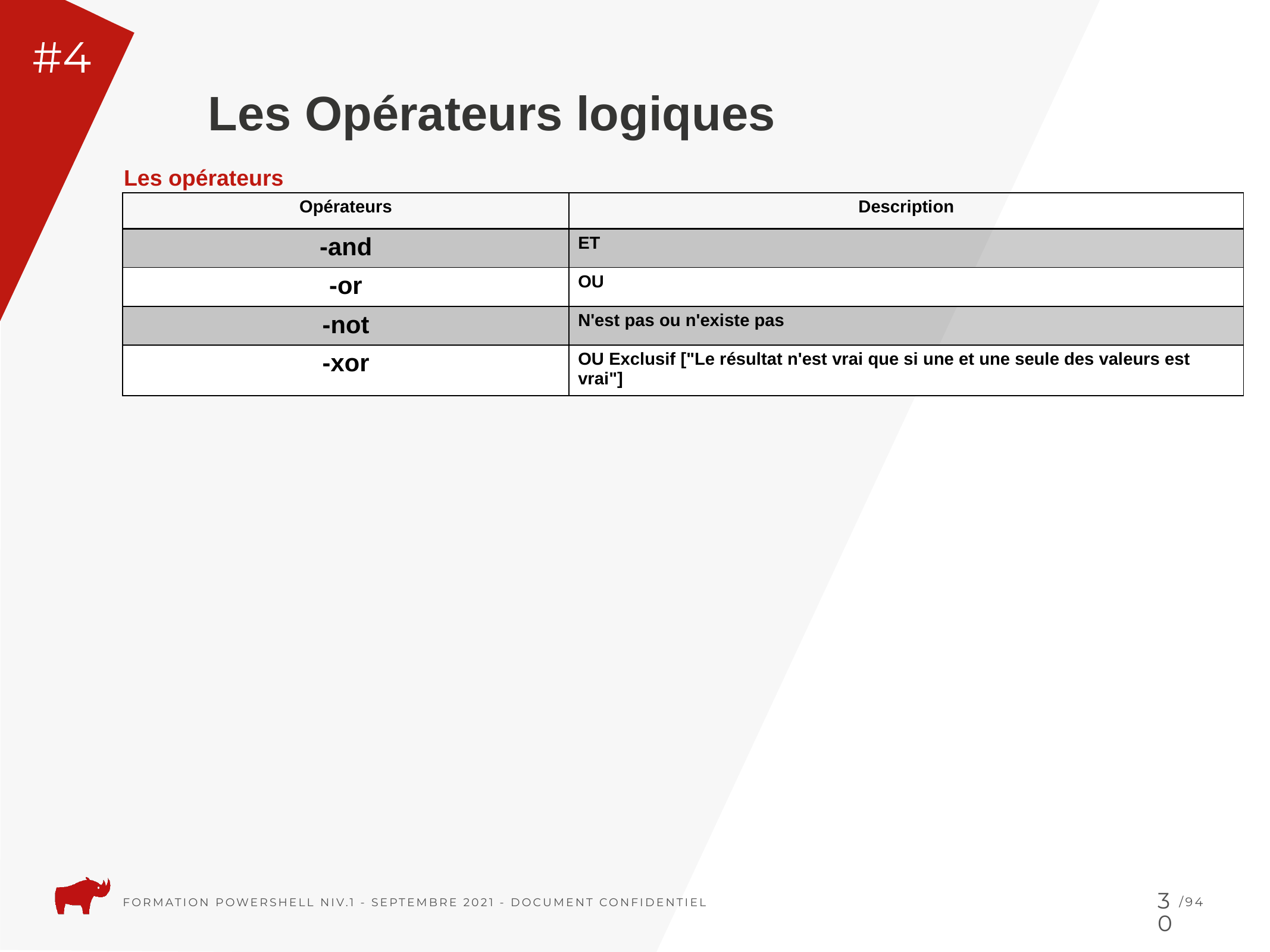

Les Opérateurs logiques
#4
Les opérateurs

| Opérateurs | Description |
| --- | --- |
| -and | ET |
| -or | OU |
| -not | N'est pas ou n'existe pas |
| -xor | OU Exclusif ["Le résultat n'est vrai que si une et une seule des valeurs est vrai"] |
30